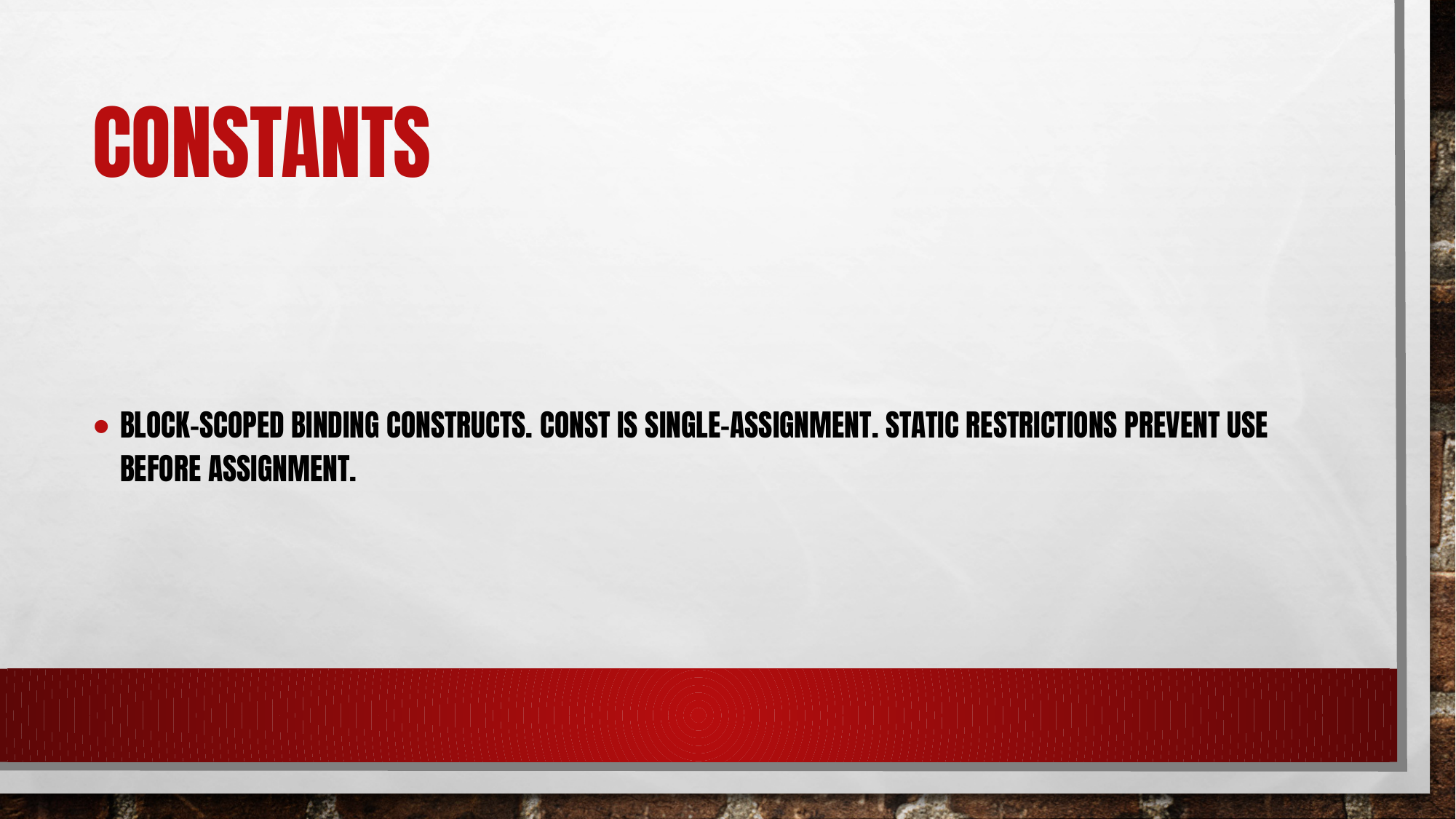

# constants
Block-scoped binding constructs. const is single-assignment. Static restrictions prevent use before assignment.